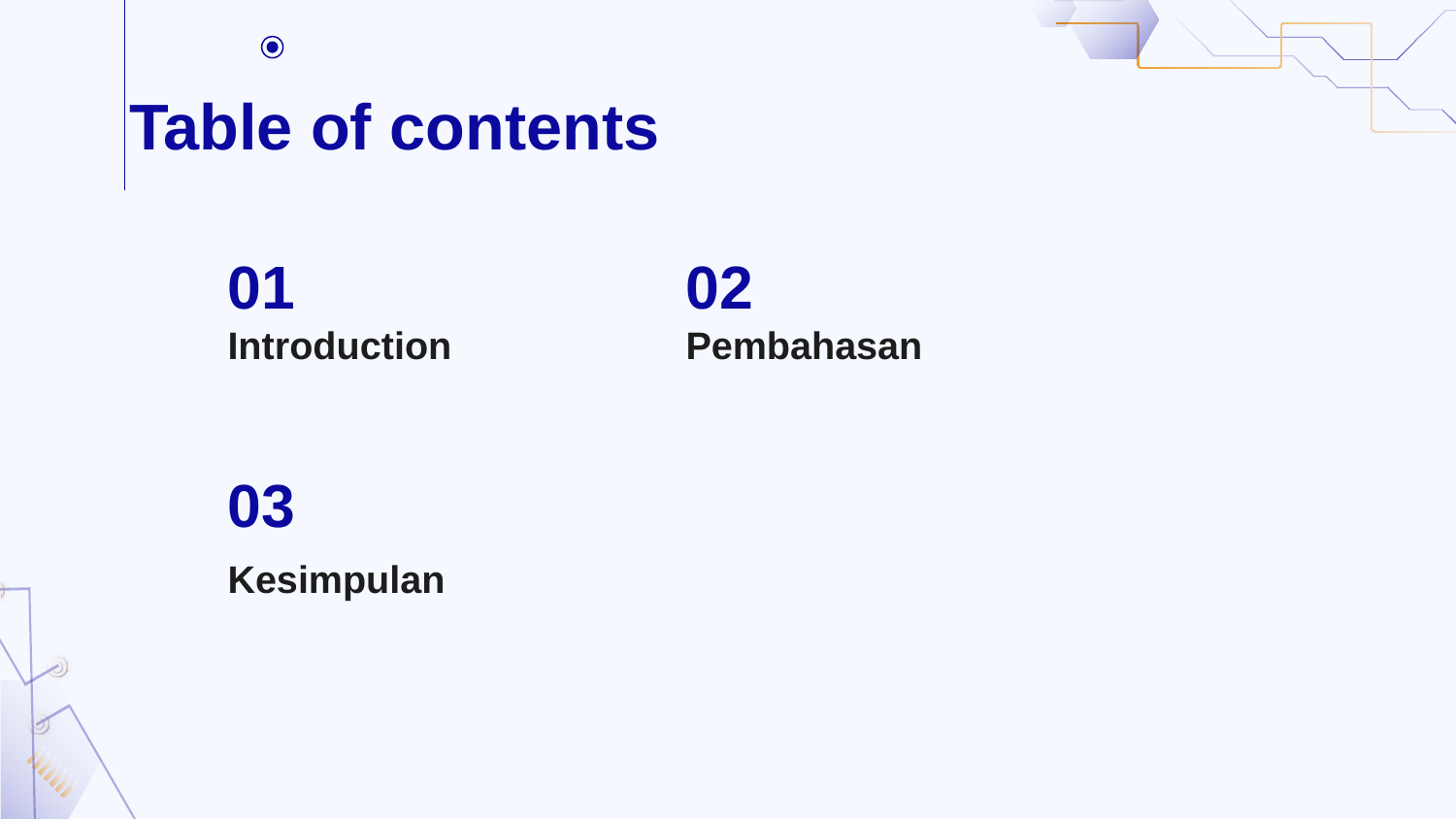

# Table of contents
01
02
Introduction
Pembahasan
03
Kesimpulan